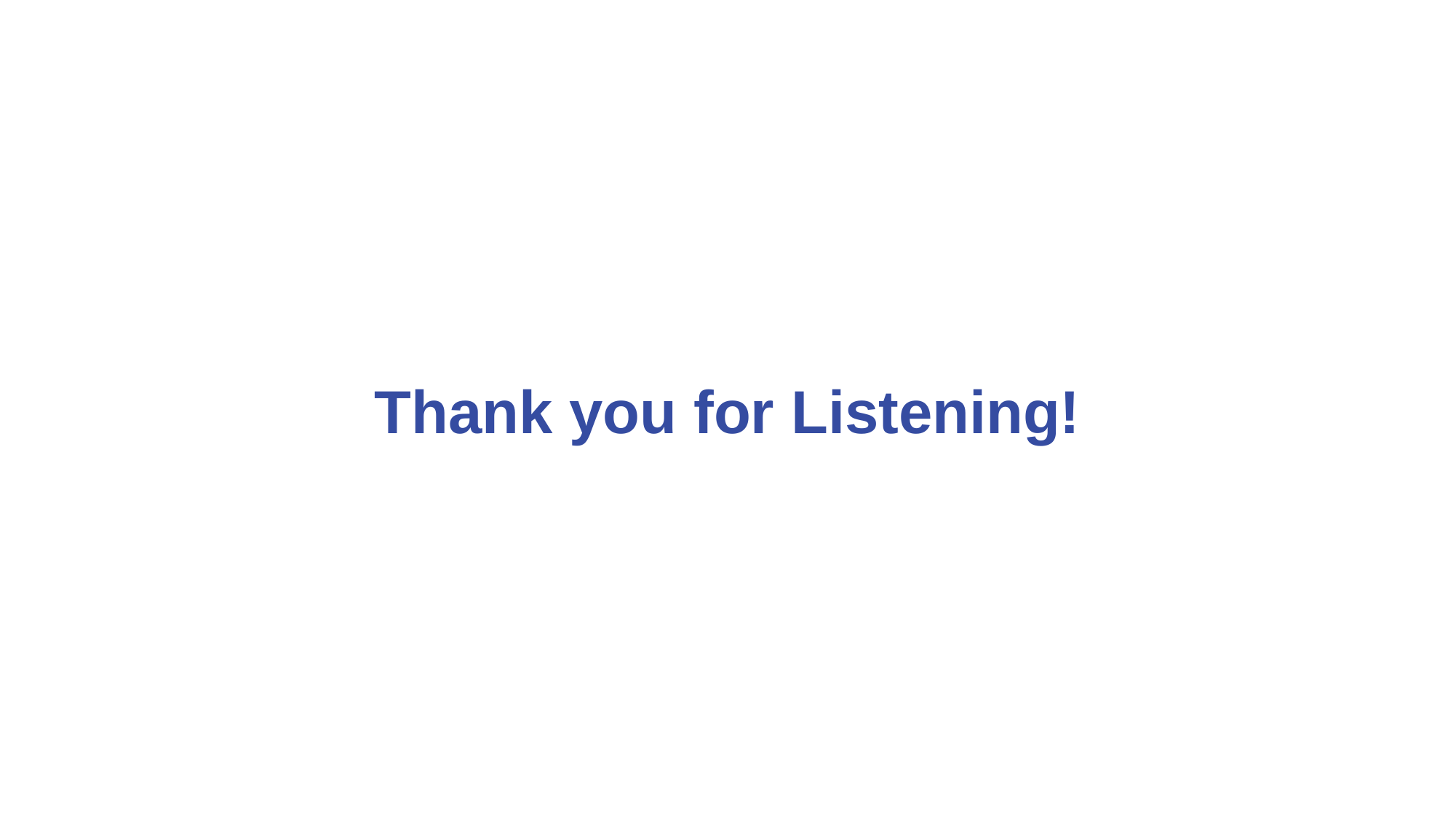

Thank you for Listening!!
Next Steps:  Future Analysis
Model Types that will be examined:

Univariate Analysis
ARUMA (Quarterly)  Seasonal Analysis
Signal Plus Noise Model

Multivariate Analysis
VAR Analysis
Neural Network
Esemble Models